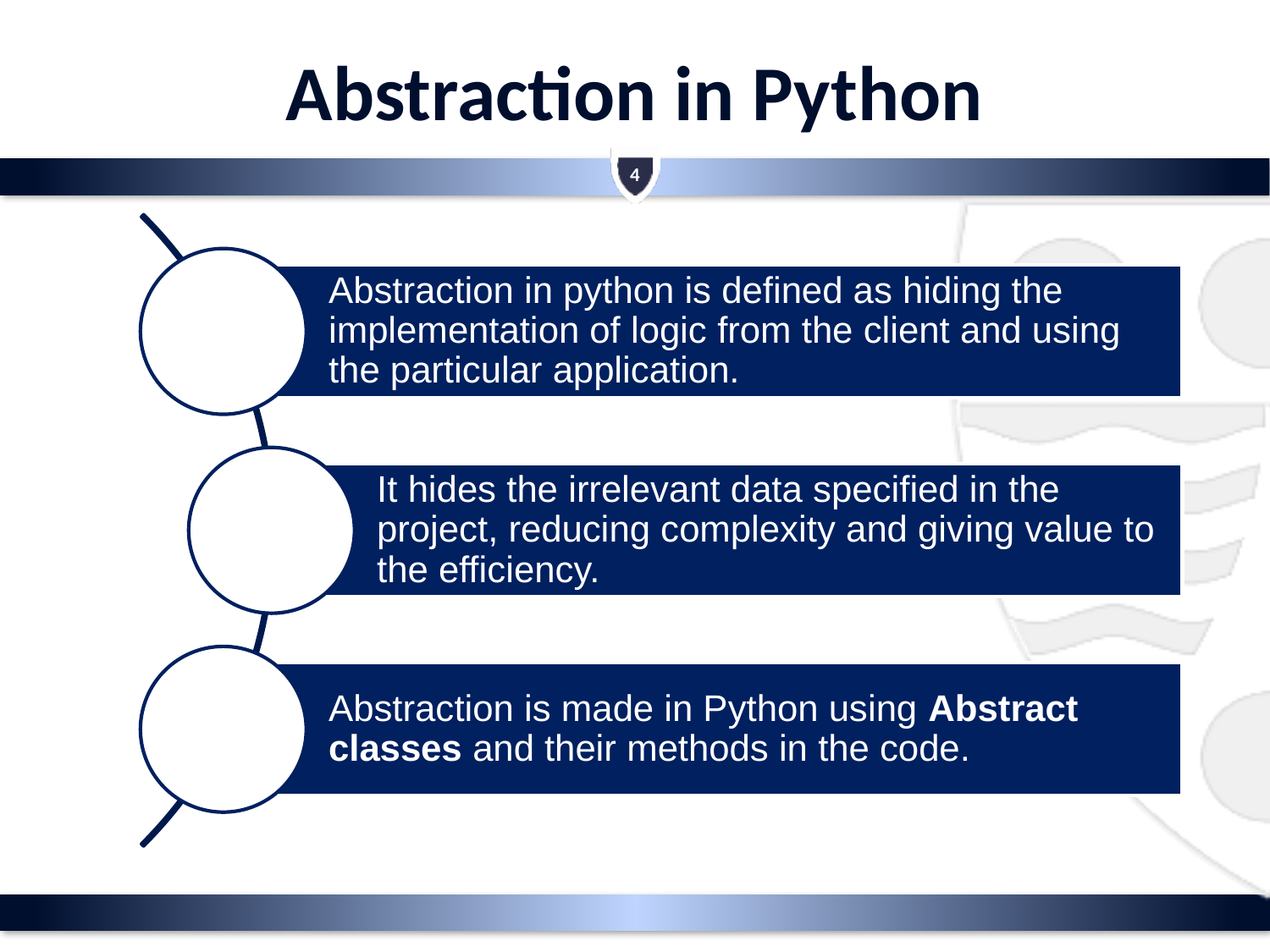

# Abstraction in Python
4
Abstraction in python is defined as hiding the implementation of logic from the client and using the particular application.
It hides the irrelevant data specified in the project, reducing complexity and giving value to the efficiency.
Abstraction is made in Python using Abstract classes and their methods in the code.